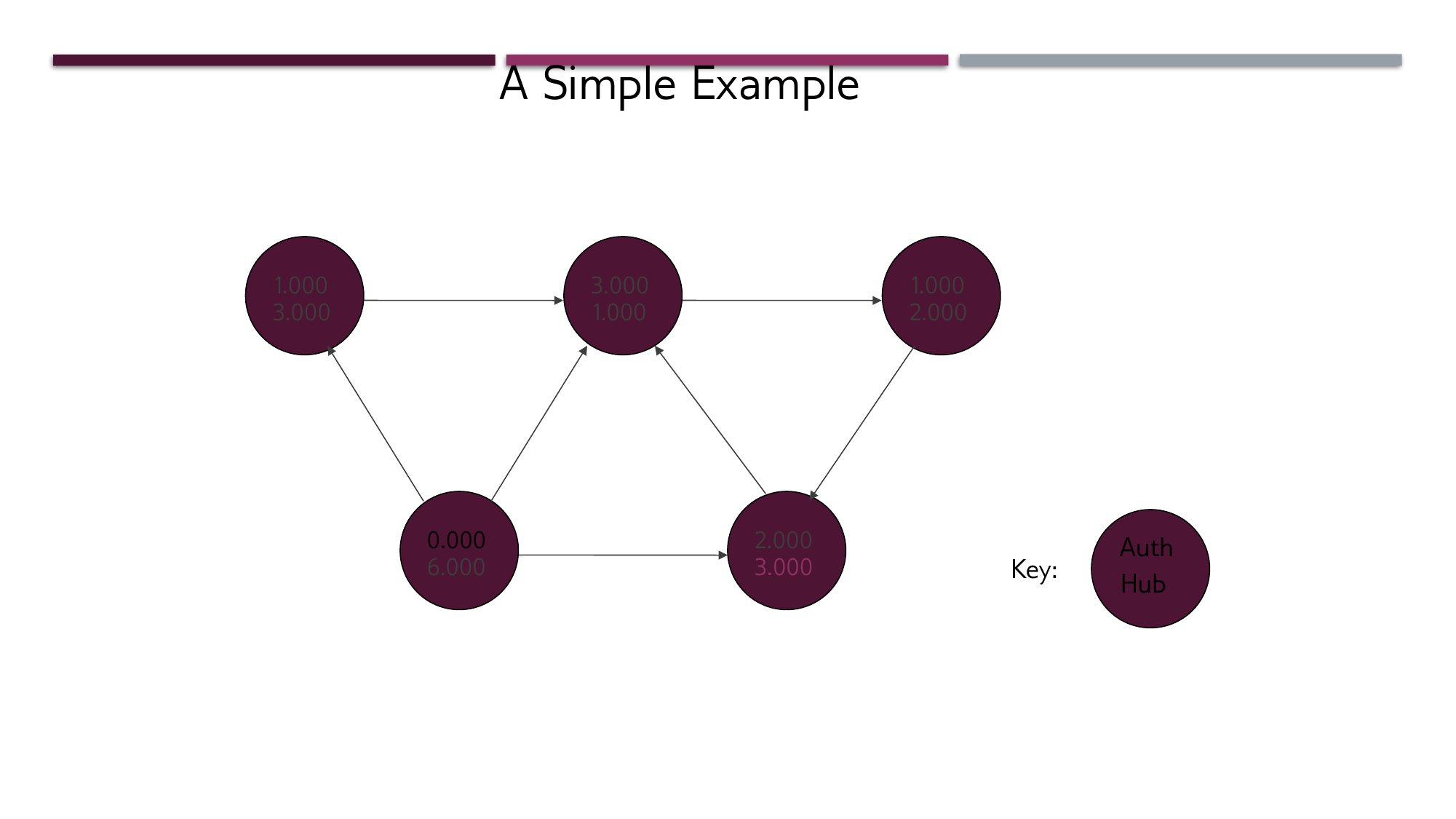

A Simple Example

1.000
3.000
1.000
3.000
1.000
2.000

0.000
2.000
Auth
6.000
3.000
Key:

Hub